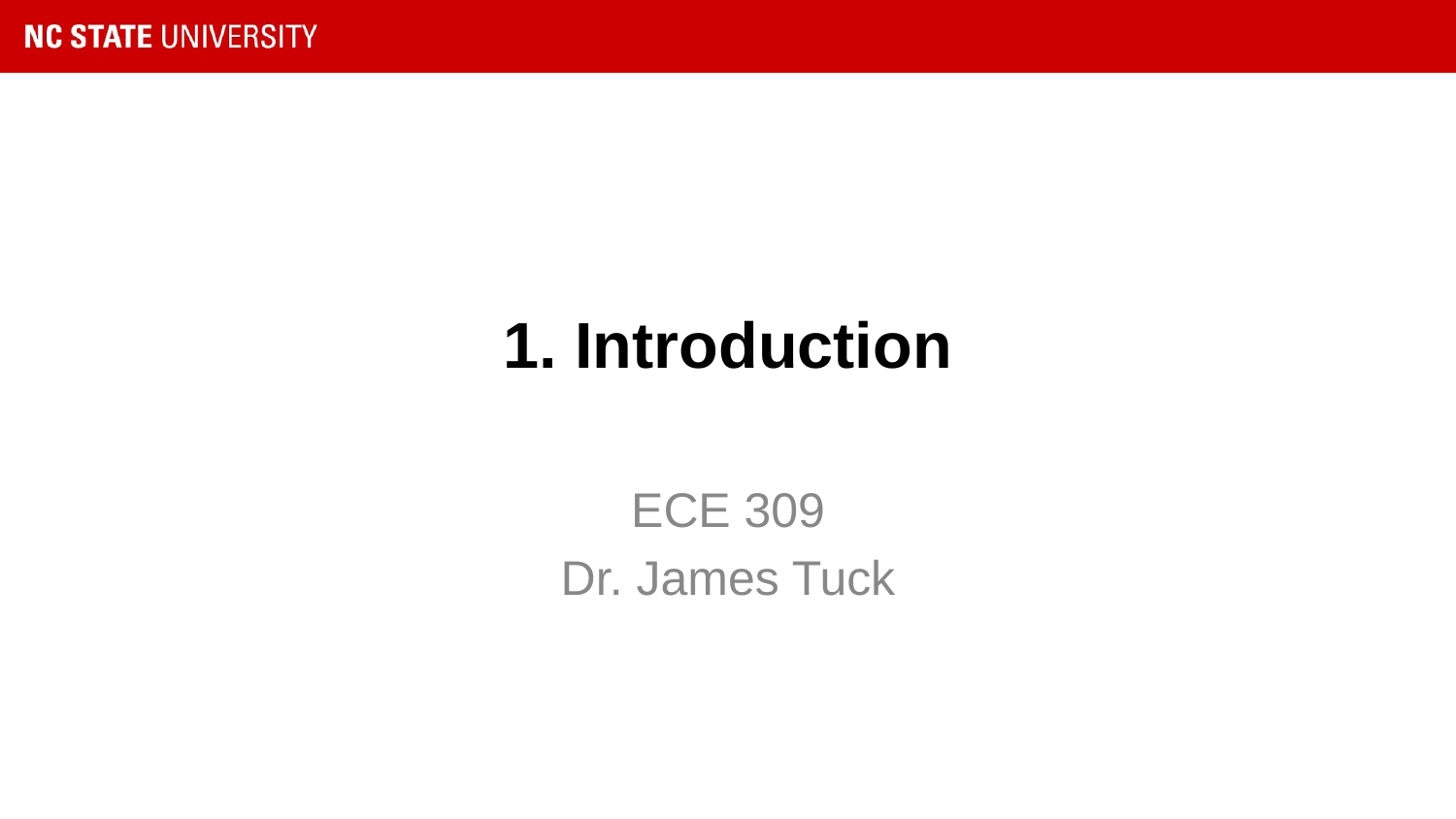

# 1. Introduction
ECE 309
Dr. James Tuck